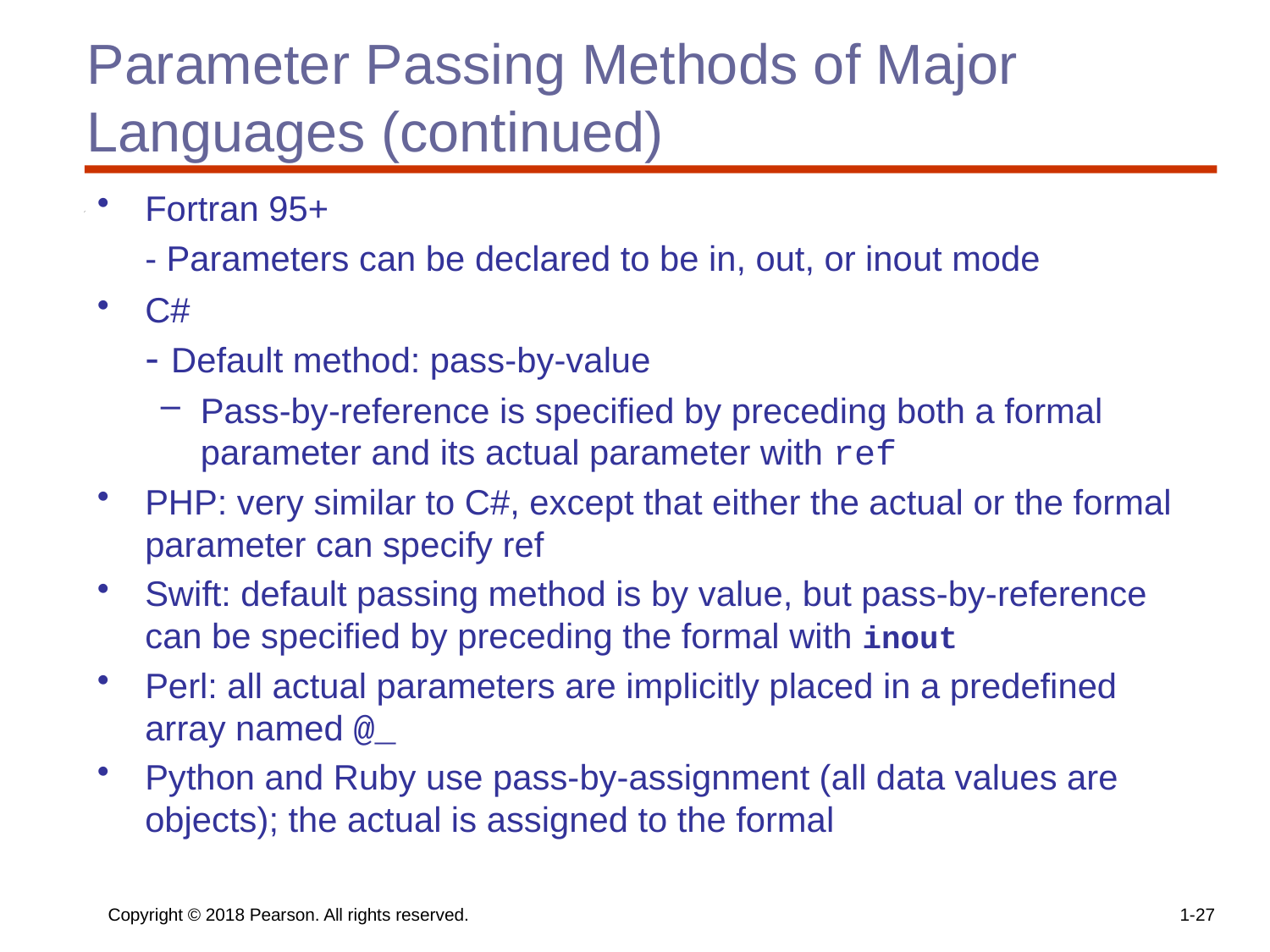

# Parameter Passing Methods of Major Languages (continued)
Fortran 95+
- Parameters can be declared to be in, out, or inout mode
C#
- Default method: pass-by-value
Pass-by-reference is specified by preceding both a formal parameter and its actual parameter with ref
PHP: very similar to C#, except that either the actual or the formal parameter can specify ref
Swift: default passing method is by value, but pass-by-reference can be specified by preceding the formal with inout
Perl: all actual parameters are implicitly placed in a predefined array named @_
Python and Ruby use pass-by-assignment (all data values are objects); the actual is assigned to the formal
Copyright © 2018 Pearson. All rights reserved.
1-27